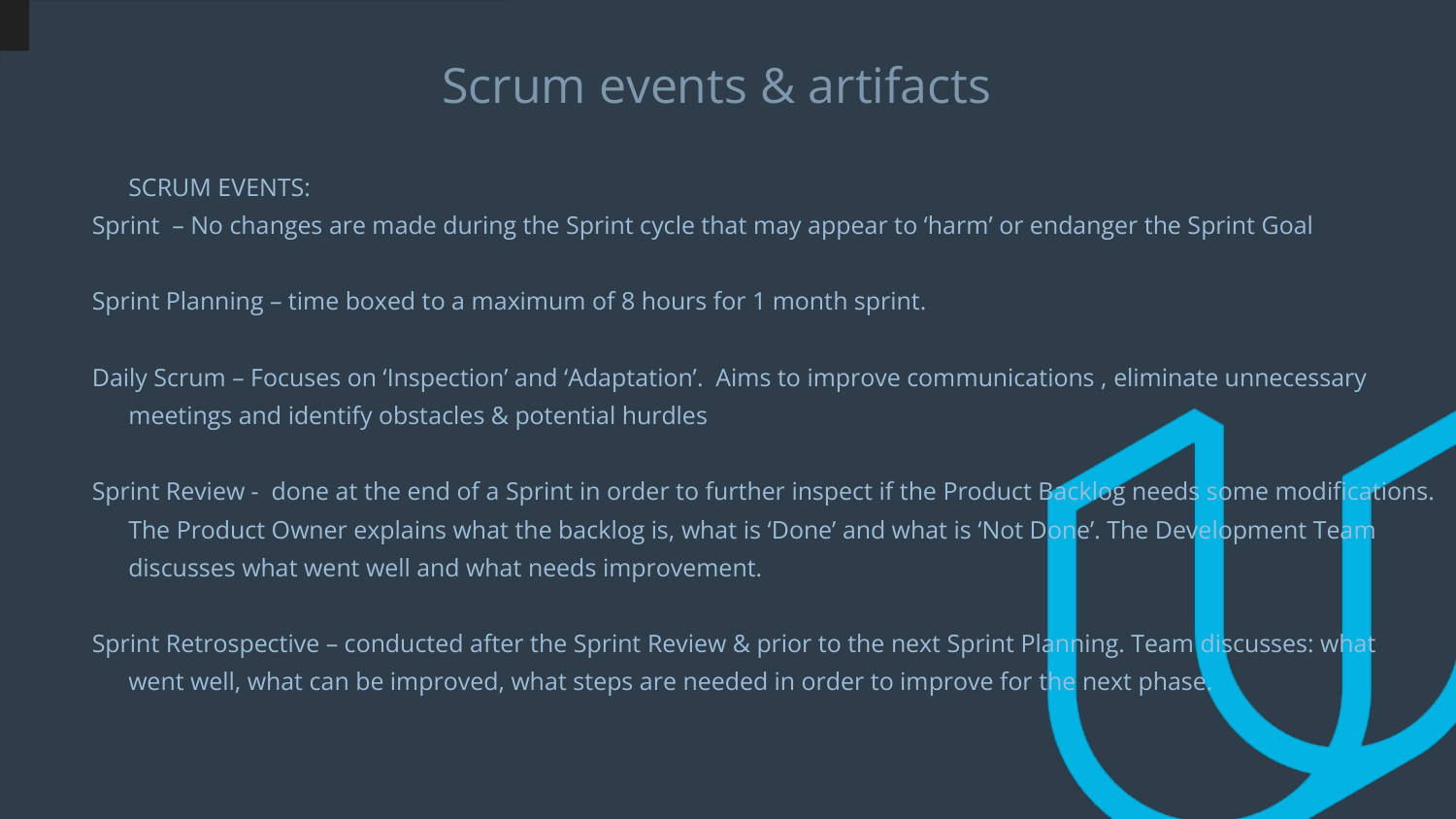

# Scrum events & artifacts
SCRUM EVENTS:
Sprint  – No changes are made during the Sprint cycle that may appear to ‘harm’ or endanger the Sprint Goal

Sprint Planning – time boxed to a maximum of 8 hours for 1 month sprint.

Daily Scrum – Focuses on ‘Inspection’ and ‘Adaptation’.  Aims to improve communications , eliminate unnecessary meetings and identify obstacles & potential hurdles

Sprint Review -  done at the end of a Sprint in order to further inspect if the Product Backlog needs some modifications. The Product Owner explains what the backlog is, what is ‘Done’ and what is ‘Not Done’. The Development Team discusses what went well and what needs improvement.

Sprint Retrospective – conducted after the Sprint Review & prior to the next Sprint Planning. Team discusses: what went well, what can be improved, what steps are needed in order to improve for the next phase.